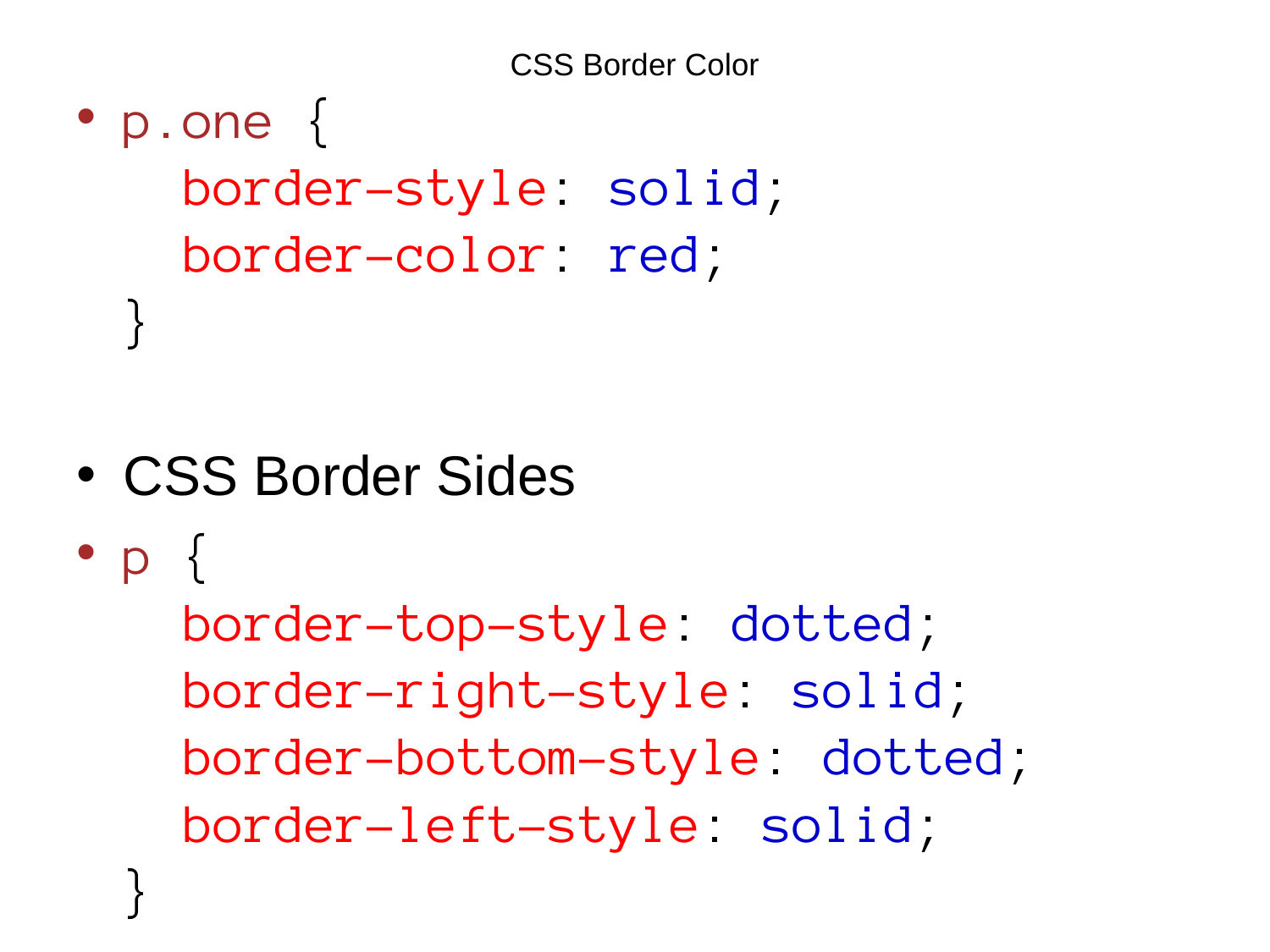

# CSS Border Color
p.one {
  border-style: solid;
  border-color: red;
}

CSS Border Sides
p {
  border-top-style: dotted;
  border-right-style: solid;
  border-bottom-style: dotted;
  border-left-style: solid;
}